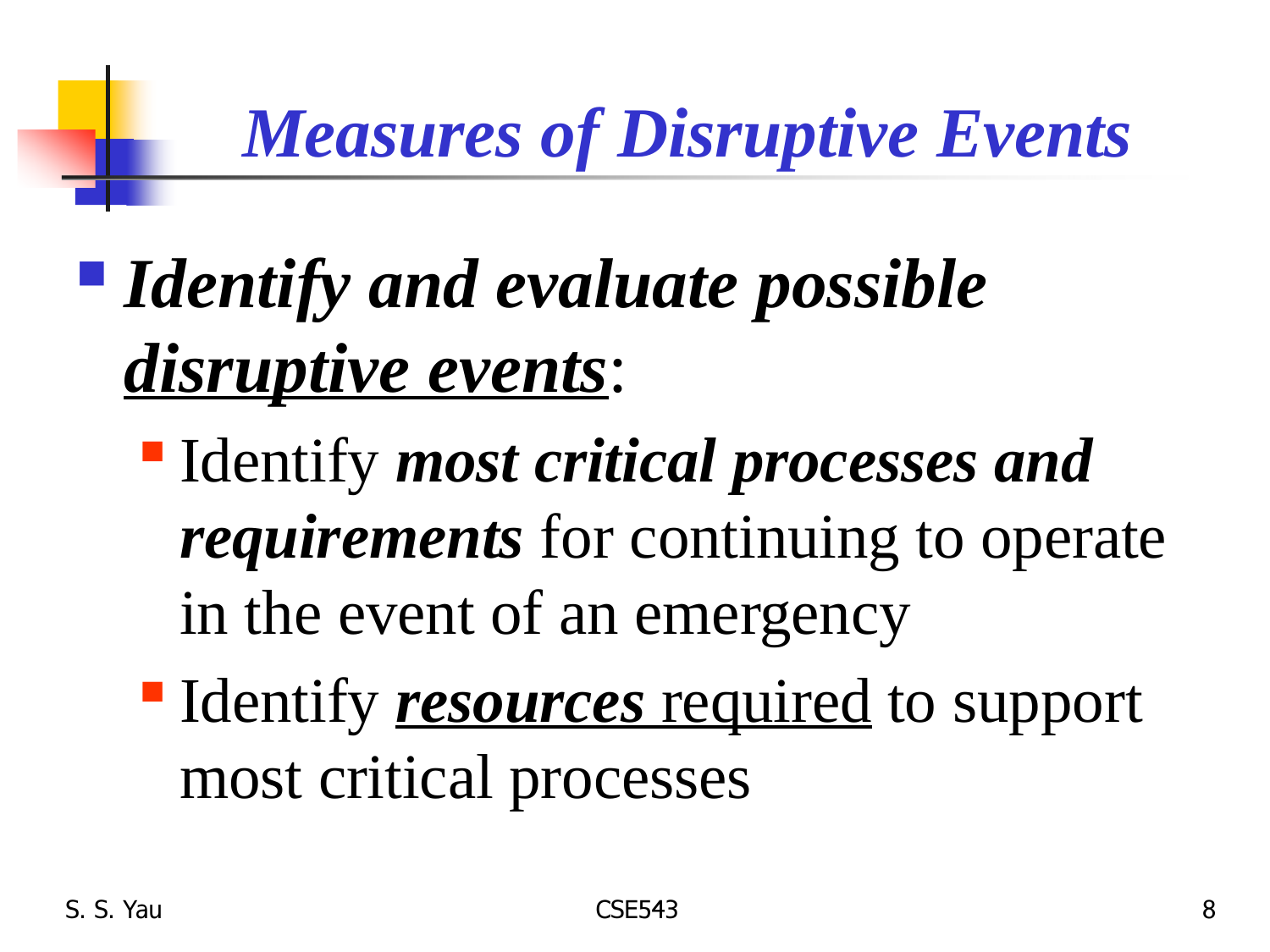

# Measures of Disruptive Events
Identify and evaluate possible disruptive events:
Identify most critical processes and requirements for continuing to operate in the event of an emergency
Identify resources required to support most critical processes
S. S. Yau
CSE543
8